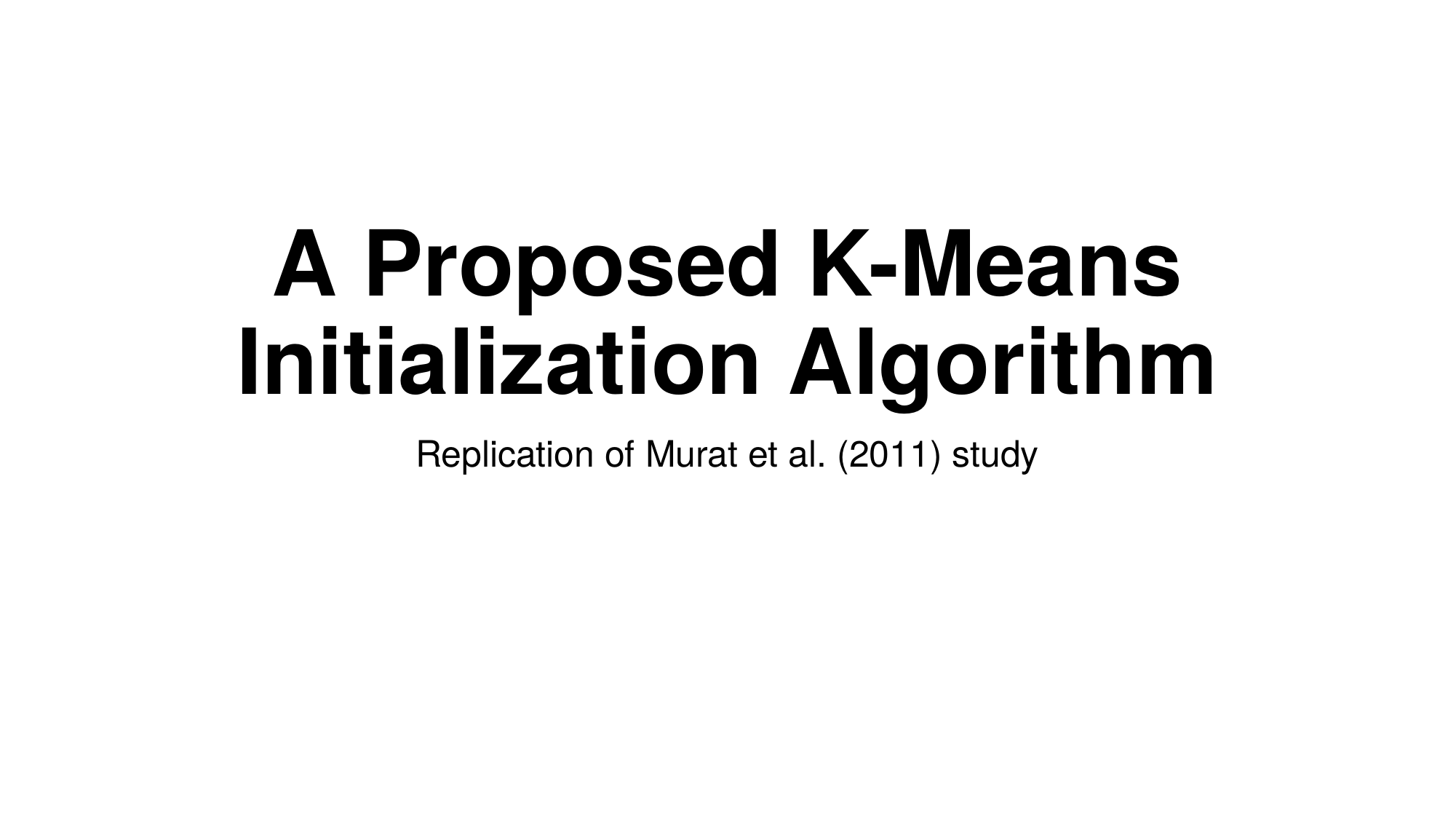

# A Proposed K-Means Initialization Algorithm
Replication of Murat et al. (2011) study